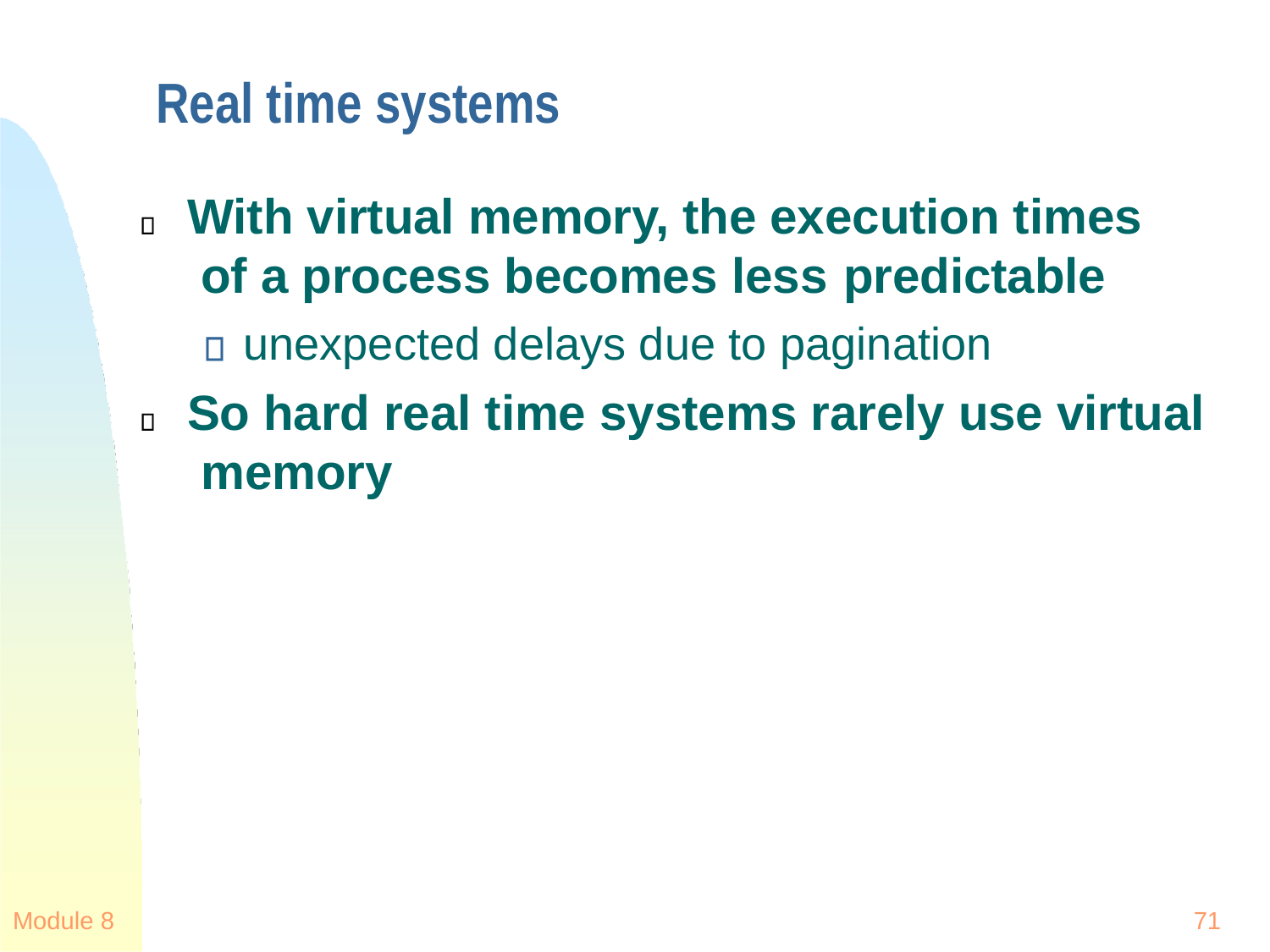

# Real time systems
With virtual memory, the execution times  of a process becomes less predictable
unexpected delays due to pagination
So hard real time systems rarely use virtual  memory

Module 8
71